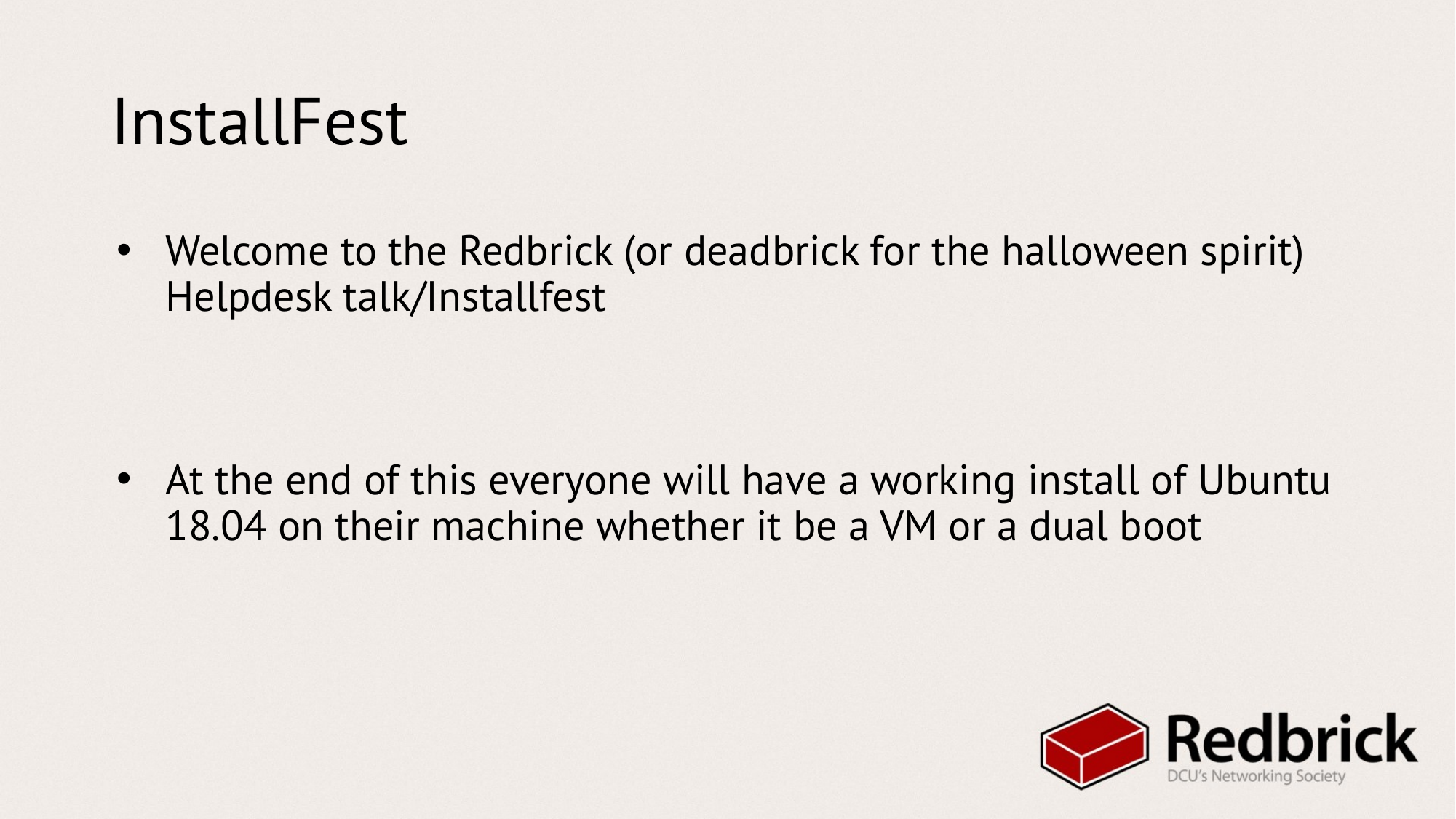

# InstallFest
Welcome to the Redbrick (or deadbrick for the halloween spirit) Helpdesk talk/Installfest

At the end of this everyone will have a working install of Ubuntu 18.04 on their machine whether it be a VM or a dual boot